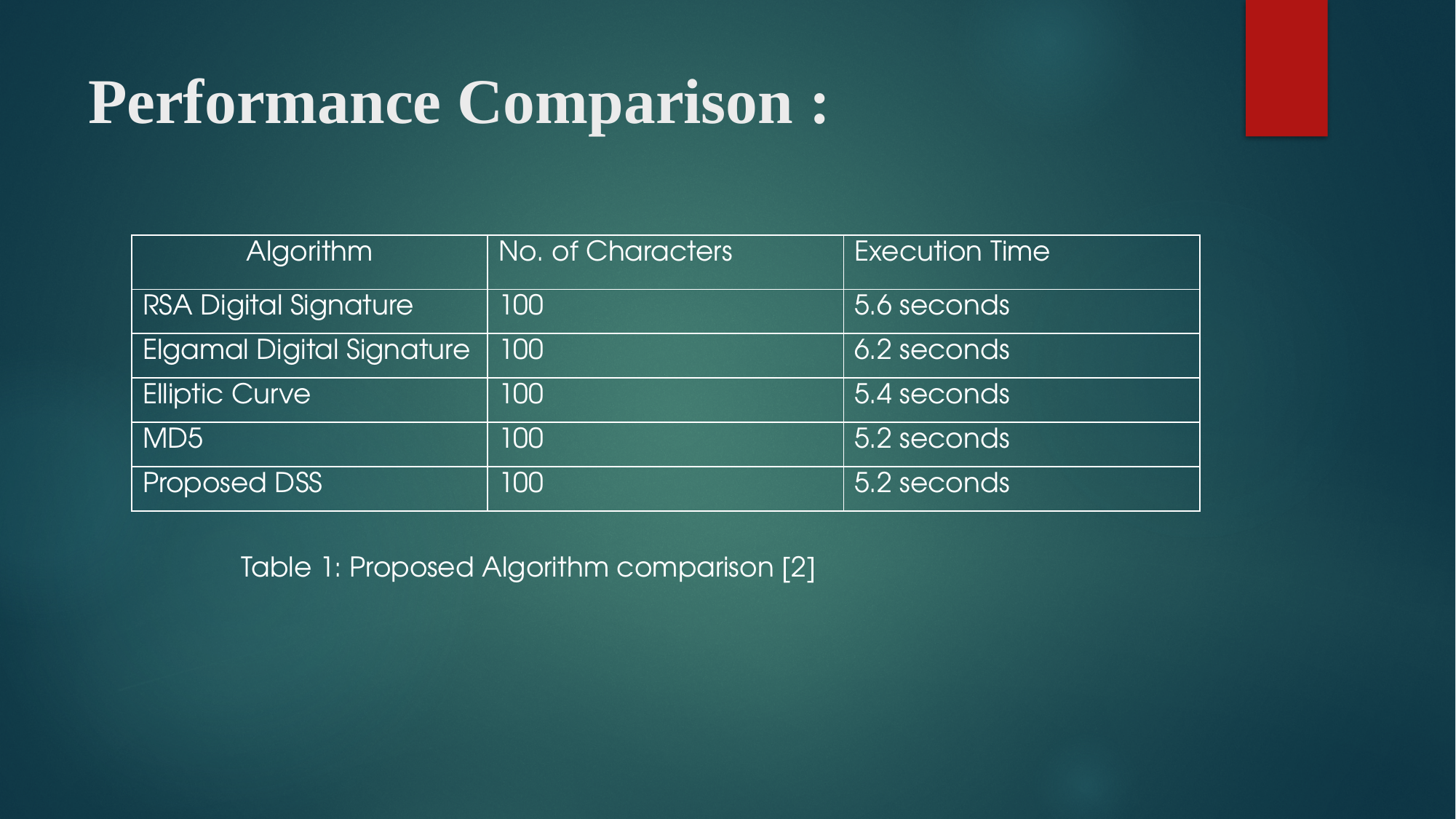

# Performance Comparison :
| Algorithm | No. of Characters | Execution Time |
| --- | --- | --- |
| RSA Digital Signature | 100 | 5.6 seconds |
| Elgamal Digital Signature | 100 | 6.2 seconds |
| Elliptic Curve | 100 | 5.4 seconds |
| MD5 | 100 | 5.2 seconds |
| Proposed DSS | 100 | 5.2 seconds |
Table 1: Proposed Algorithm comparison [2]